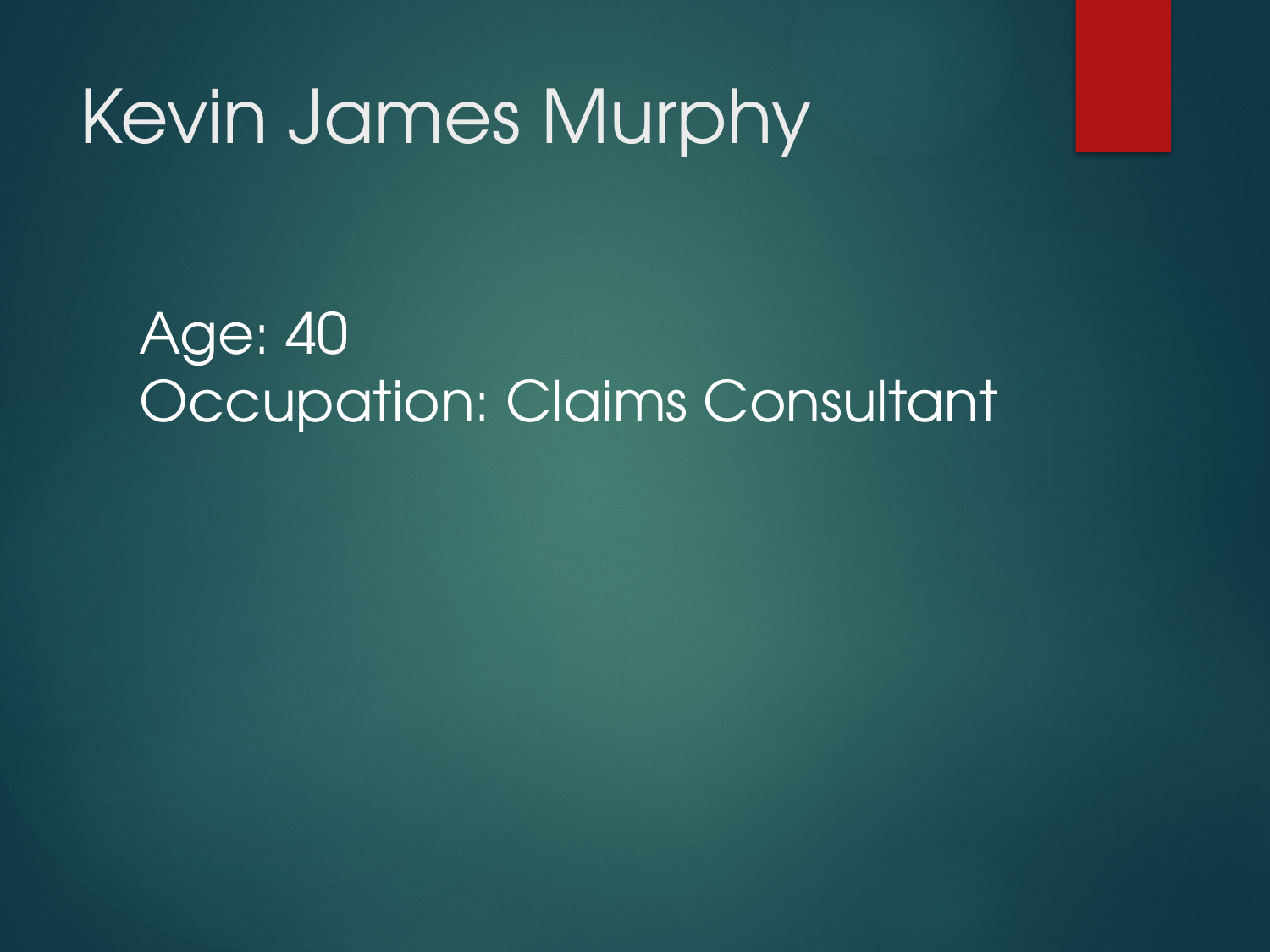

# Kevin James Murphy

Age: 40
Occupation: Claims Consultant